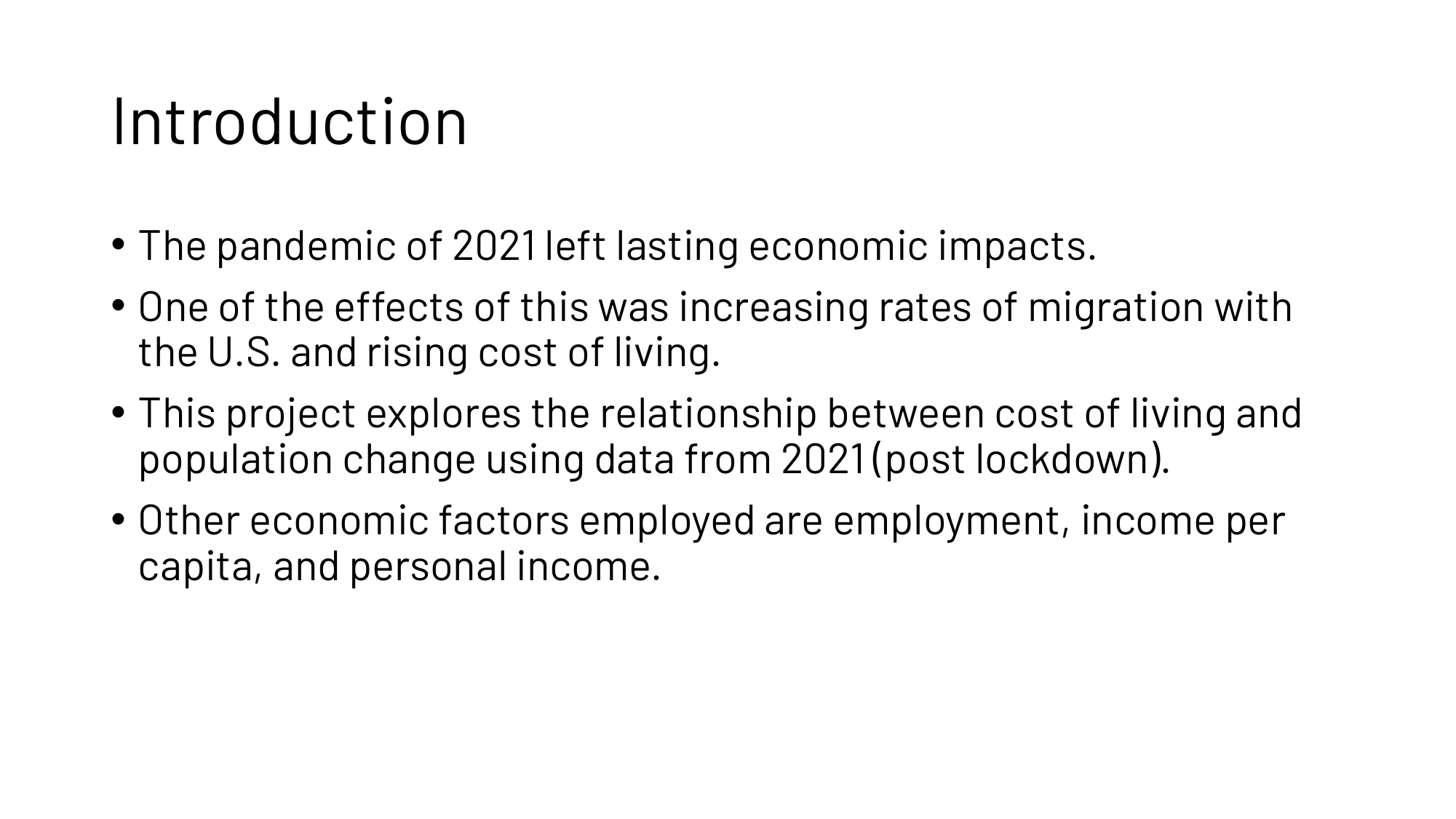

# Introduction
The pandemic of 2021 left lasting economic impacts.
One of the effects of this was increasing rates of migration with the U.S. and rising cost of living.
This project explores the relationship between cost of living and population change using data from 2021 (post lockdown).
Other economic factors employed are employment, income per capita, and personal income.